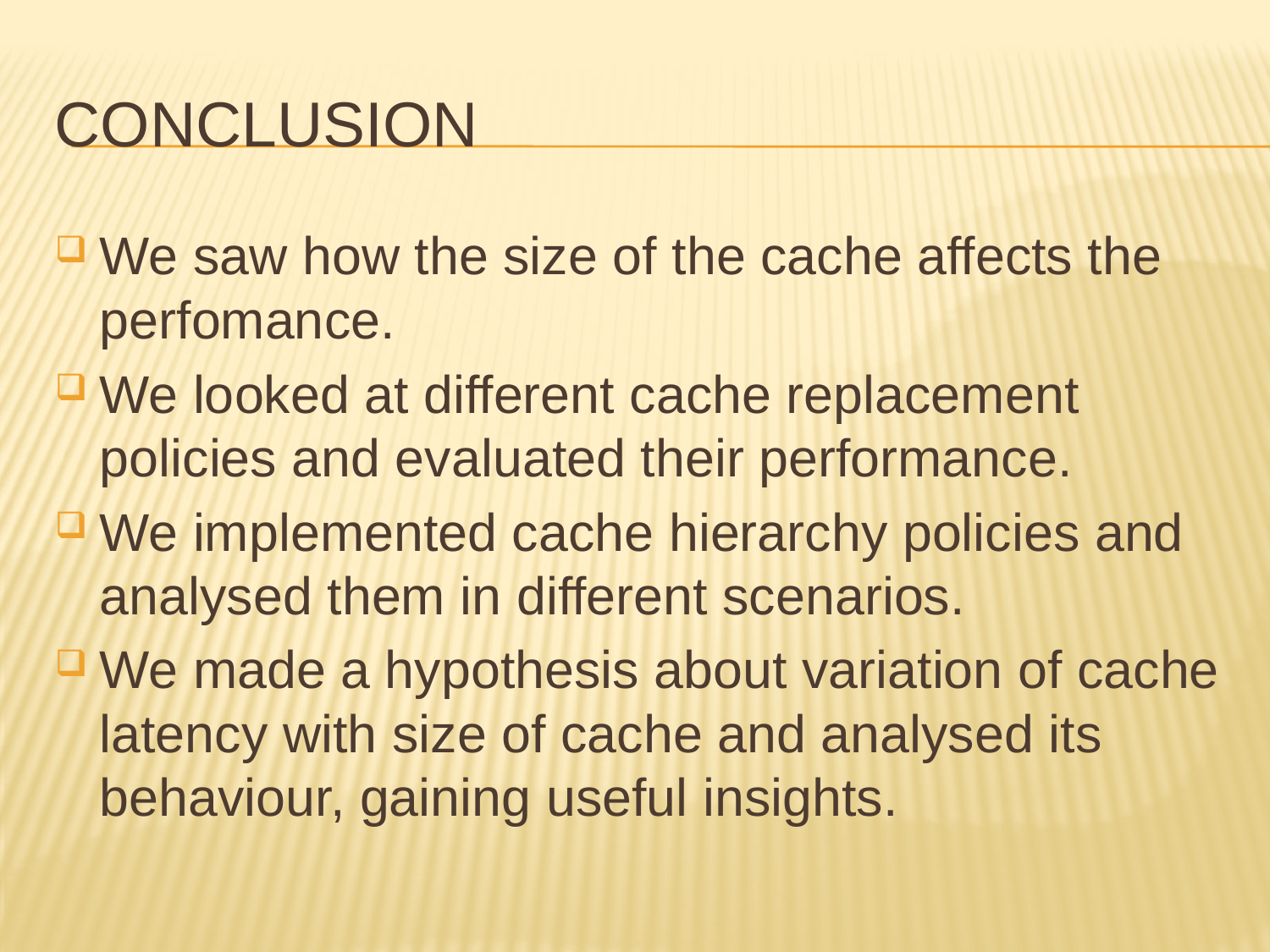

# CONCLUSION
We saw how the size of the cache affects the perfomance.
We looked at different cache replacement policies and evaluated their performance.
We implemented cache hierarchy policies and analysed them in different scenarios.
We made a hypothesis about variation of cache latency with size of cache and analysed its behaviour, gaining useful insights.